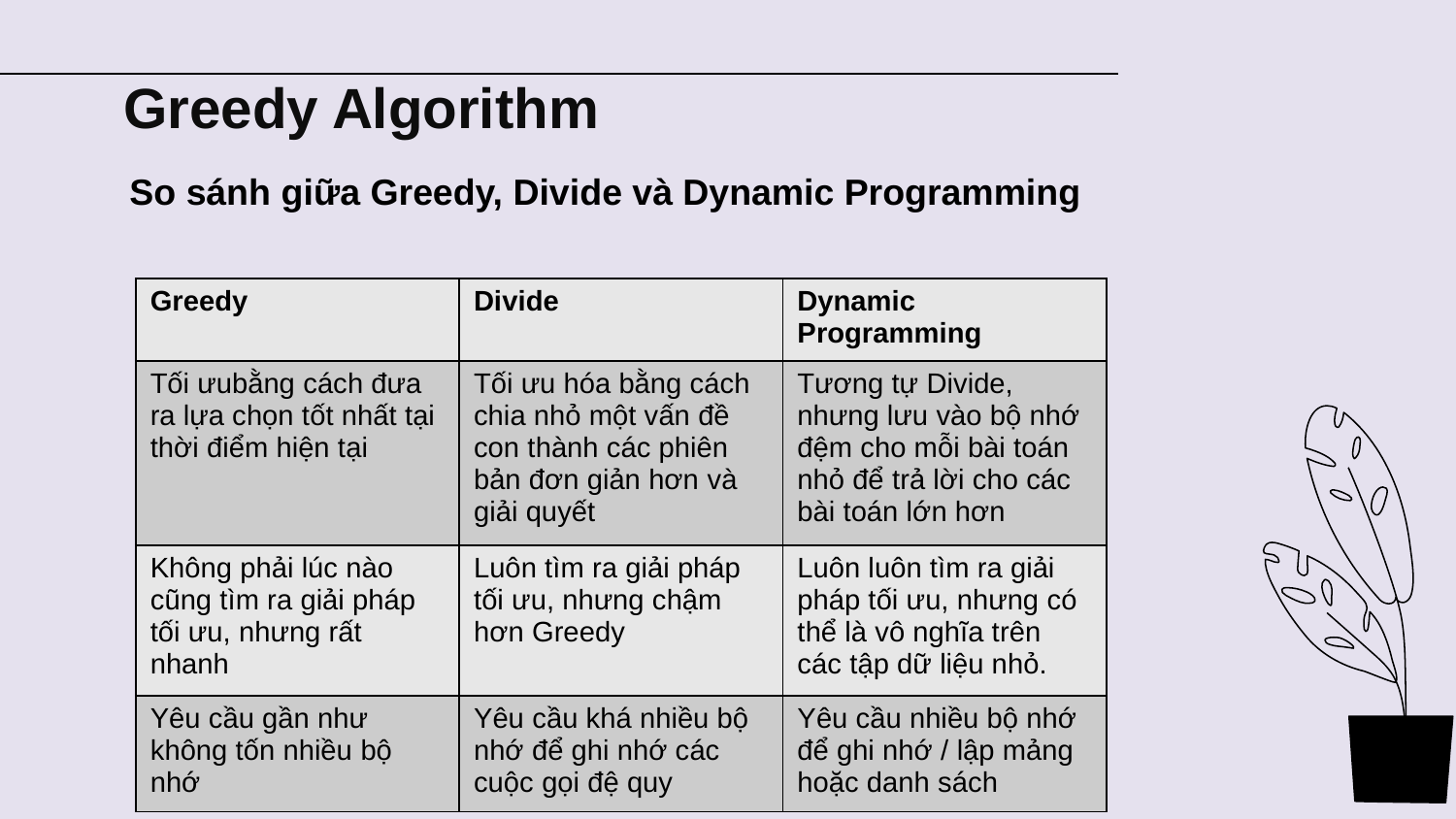

Greedy Algorithm
So sánh giữa Greedy, Divide và Dynamic Programming

| Greedy | Divide | Dynamic Programming |
| --- | --- | --- |
| Tối ưubằng cách đưa ra lựa chọn tốt nhất tại thời điểm hiện tại | Tối ưu hóa bằng cách chia nhỏ một vấn đề con thành các phiên bản đơn giản hơn và giải quyết | Tương tự Divide, nhưng lưu vào bộ nhớ đệm cho mỗi bài toán nhỏ để trả lời cho các bài toán lớn hơn |
| Không phải lúc nào cũng tìm ra giải pháp tối ưu, nhưng rất nhanh | Luôn tìm ra giải pháp tối ưu, nhưng chậm hơn Greedy | Luôn luôn tìm ra giải pháp tối ưu, nhưng có thể là vô nghĩa trên các tập dữ liệu nhỏ. |
| Yêu cầu gần như không tốn nhiều bộ nhớ | Yêu cầu khá nhiều bộ nhớ để ghi nhớ các cuộc gọi đệ quy | Yêu cầu nhiều bộ nhớ để ghi nhớ / lập mảng hoặc danh sách |
Khái niệm